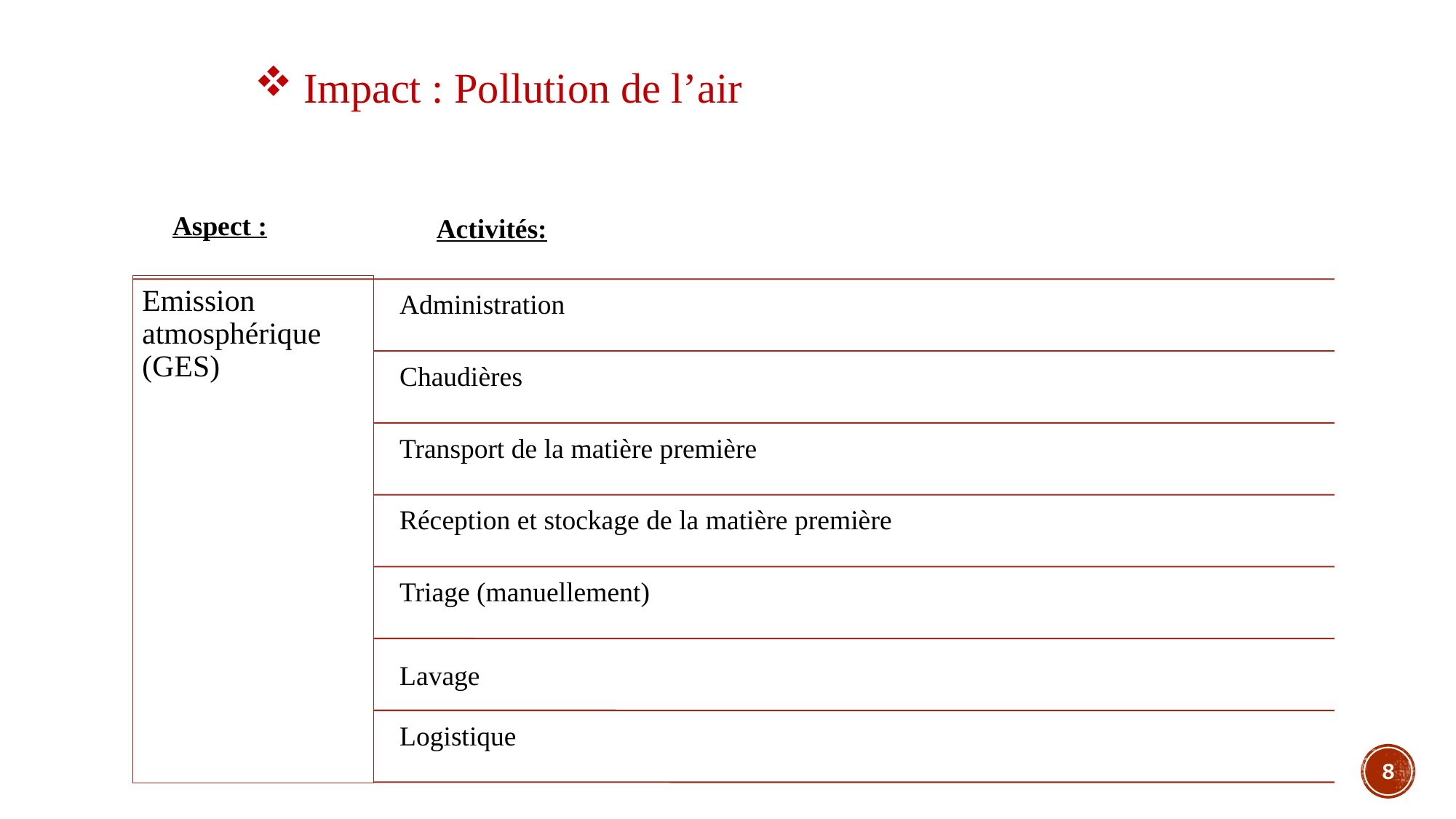

Impact : Pollution de l’air
Aspect :
Activités:
Emission atmosphérique (GES)
Administration
Chaudières
Transport de la matière première
Réception et stockage de la matière première
Triage (manuellement)
Lavage
Logistique
8